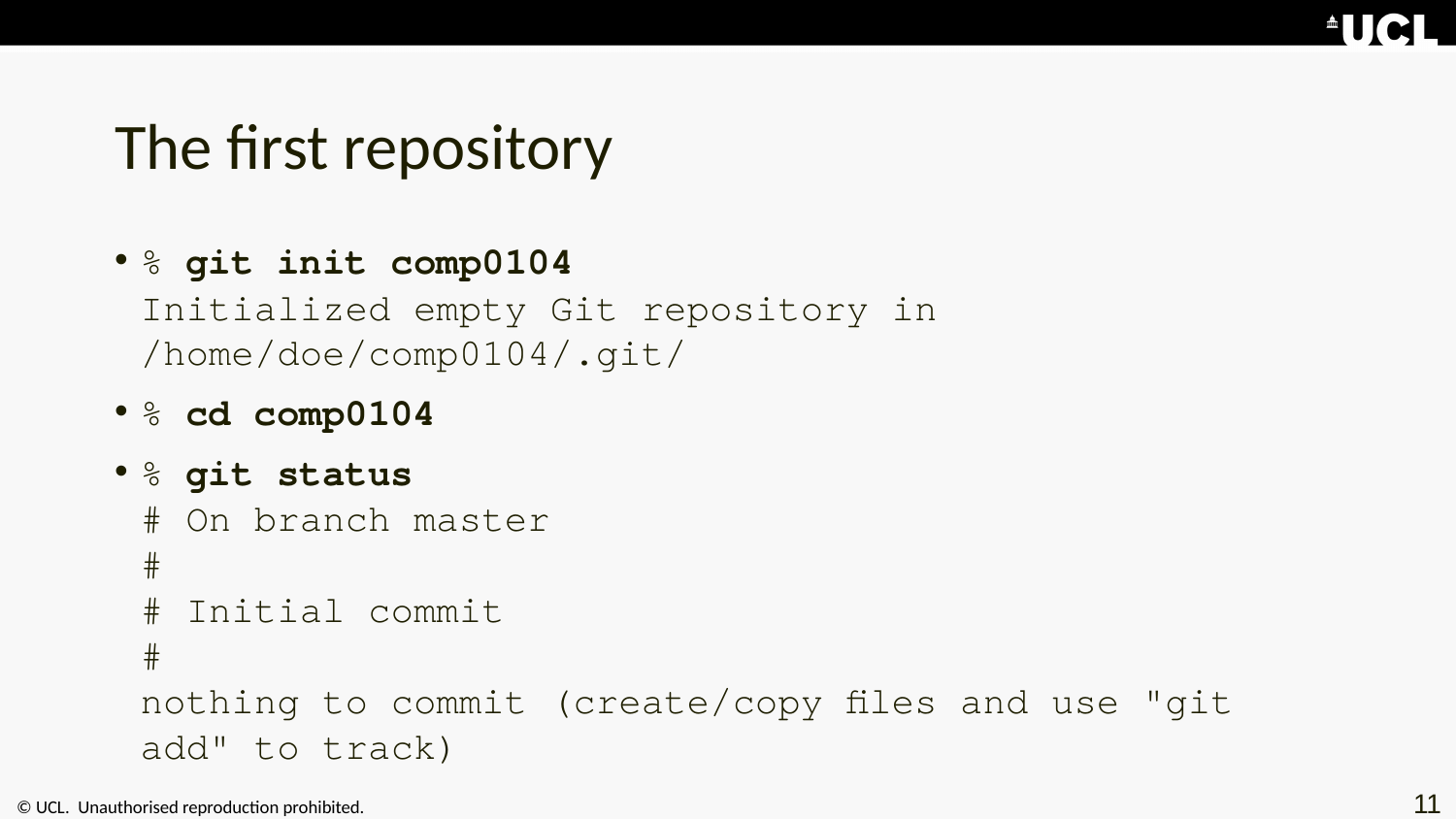

# The first repository
% git init comp0104
Initialized empty Git repository in /home/doe/comp0104/.git/
% cd comp0104
% git status
# On branch master
#
# Initial commit
#
nothing to commit (create/copy files and use "git add" to track)
11